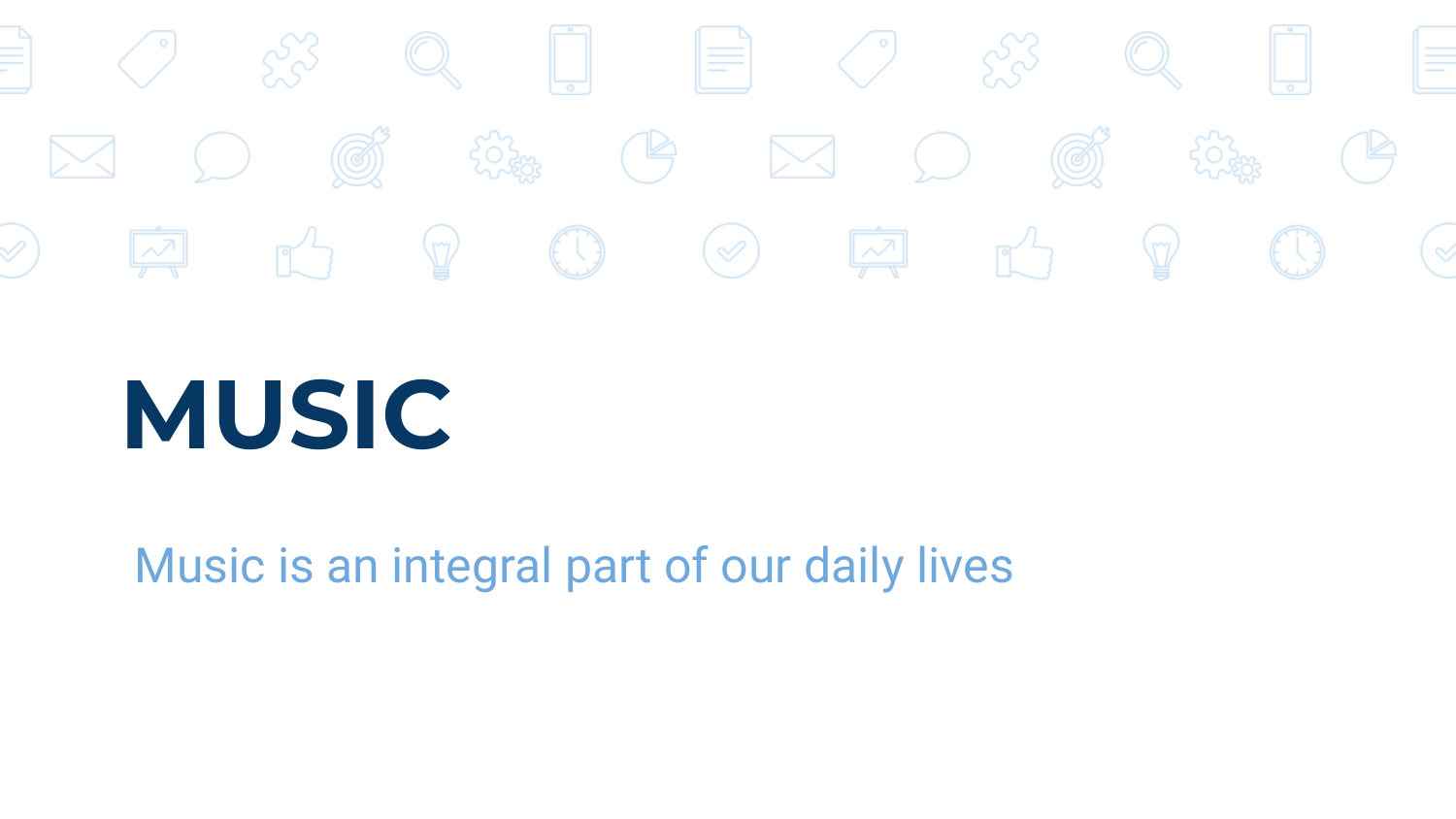

# MUSIC
Music is an integral part of our daily lives